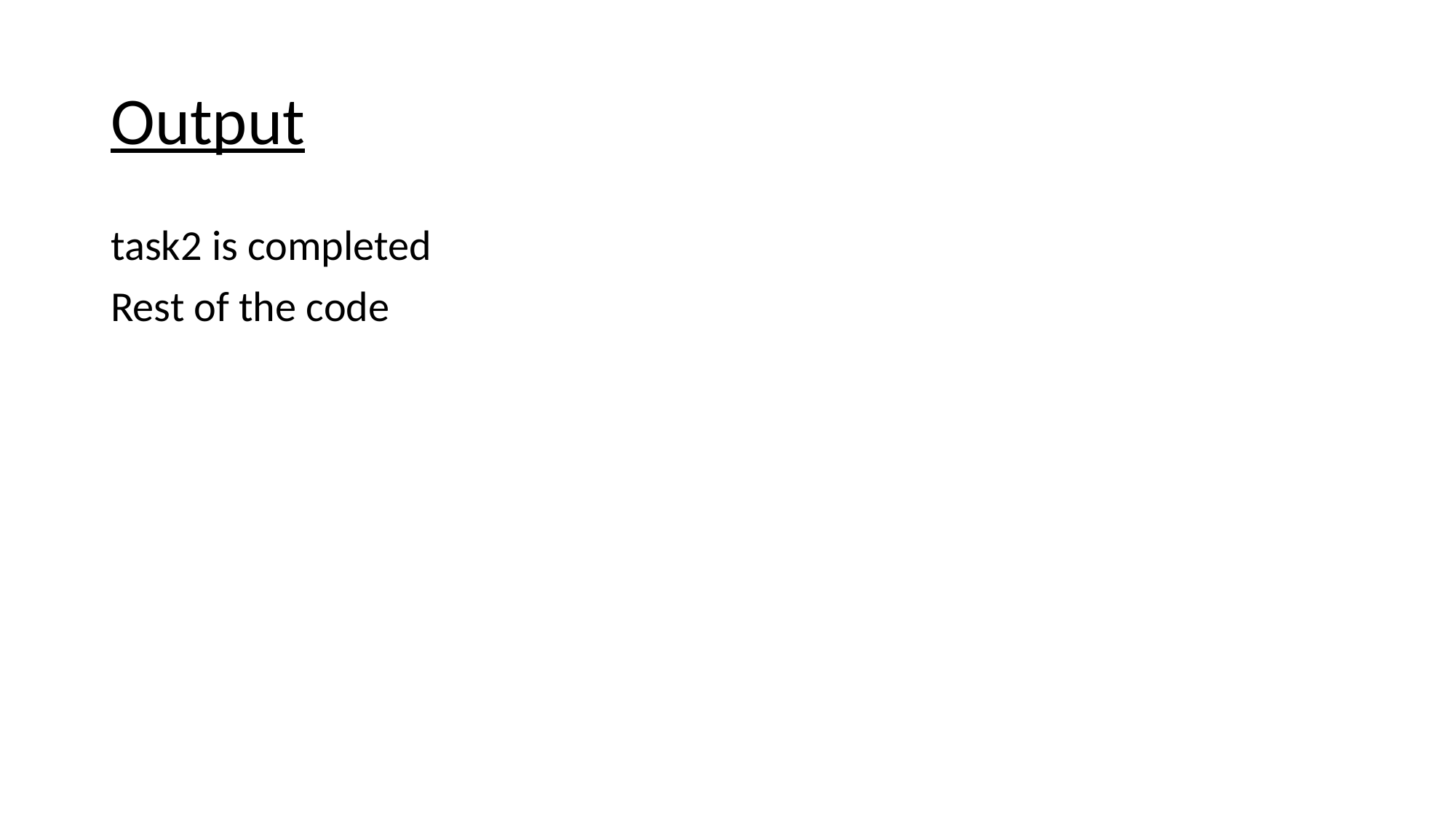

# Output
task2 is completed
Rest of the code